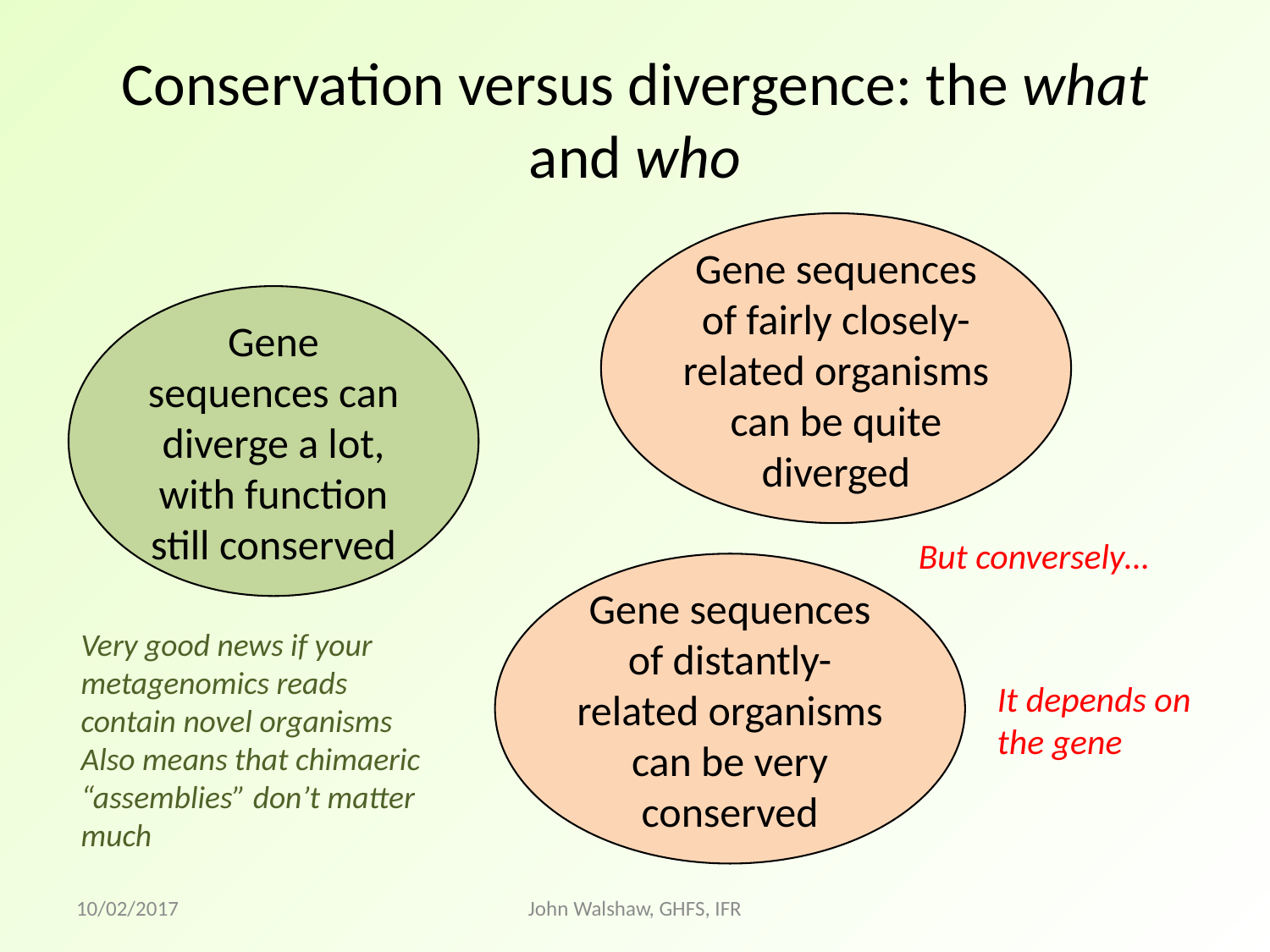

# Conservation versus divergence: the what and who
Gene sequences of fairly closely- related organisms can be quite diverged
Gene sequences can diverge a lot, with function still conserved
But conversely…
Gene sequences of distantly-related organisms can be very conserved
Very good news if your metagenomics reads contain novel organisms
Also means that chimaeric “assemblies” don’t matter much
It depends on the gene
10/02/2017
John Walshaw, GHFS, IFR